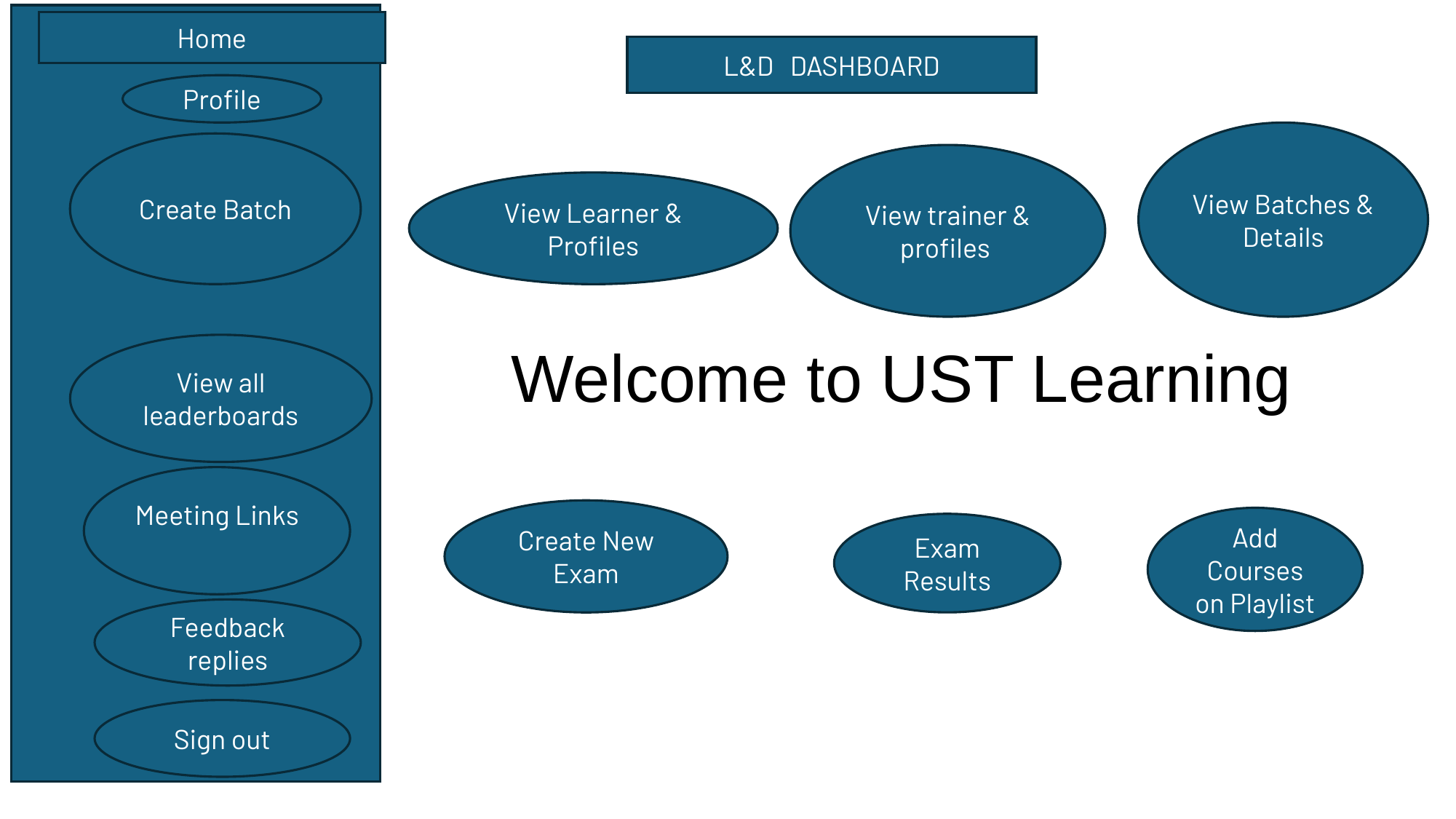

Home
L&D   DASHBOARD
Profile
View Batches & Details
Create Batch
View trainer & profiles
View Learner & Profiles
View all leaderboards
Welcome to UST Learning

Meeting Links

Create New Exam
Add Courses on Playlist
Exam Results
Feedback replies
Sign out